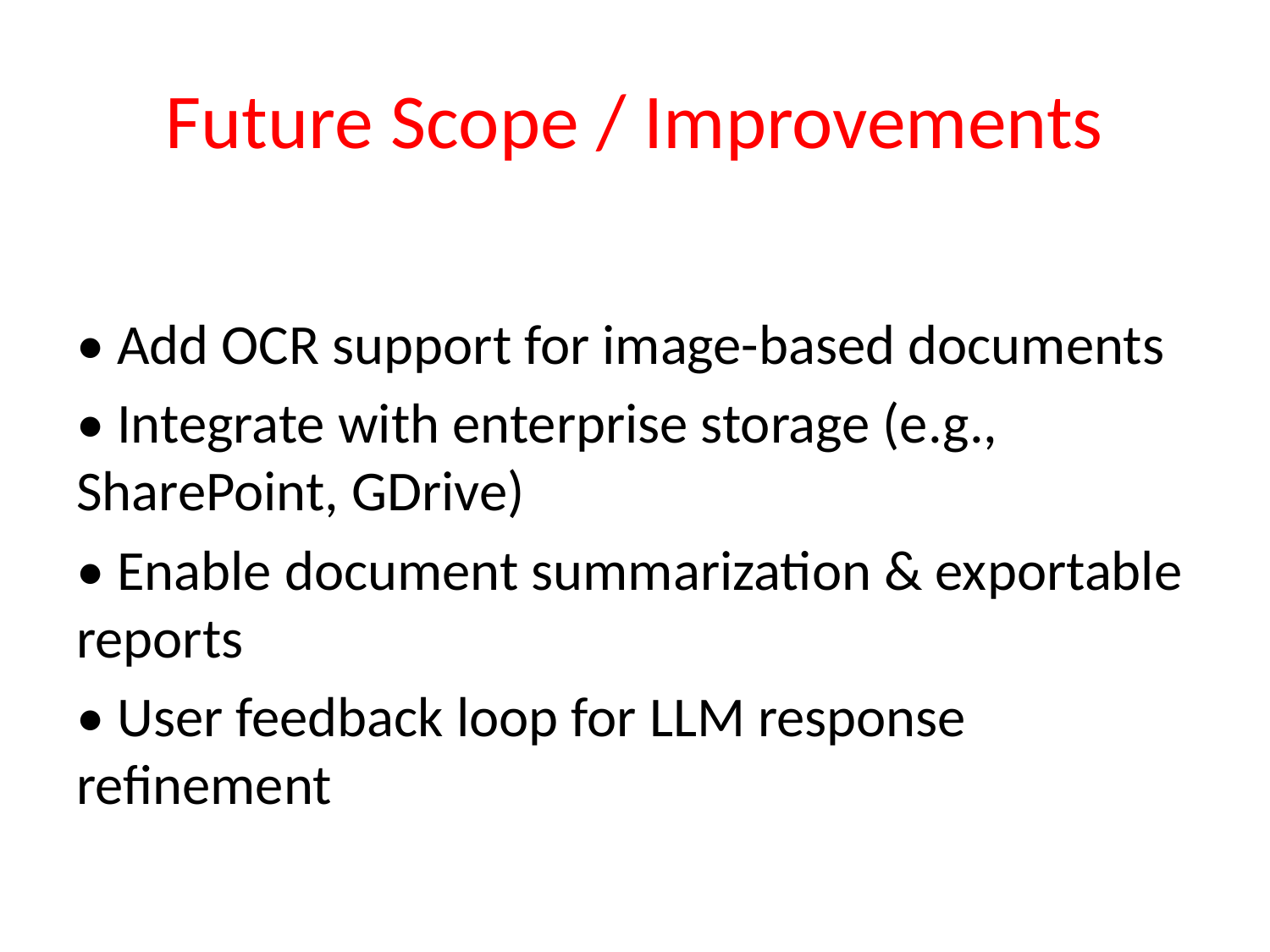

# Future Scope / Improvements

• Add OCR support for image-based documents
• Integrate with enterprise storage (e.g., SharePoint, GDrive)
• Enable document summarization & exportable reports
• User feedback loop for LLM response refinement